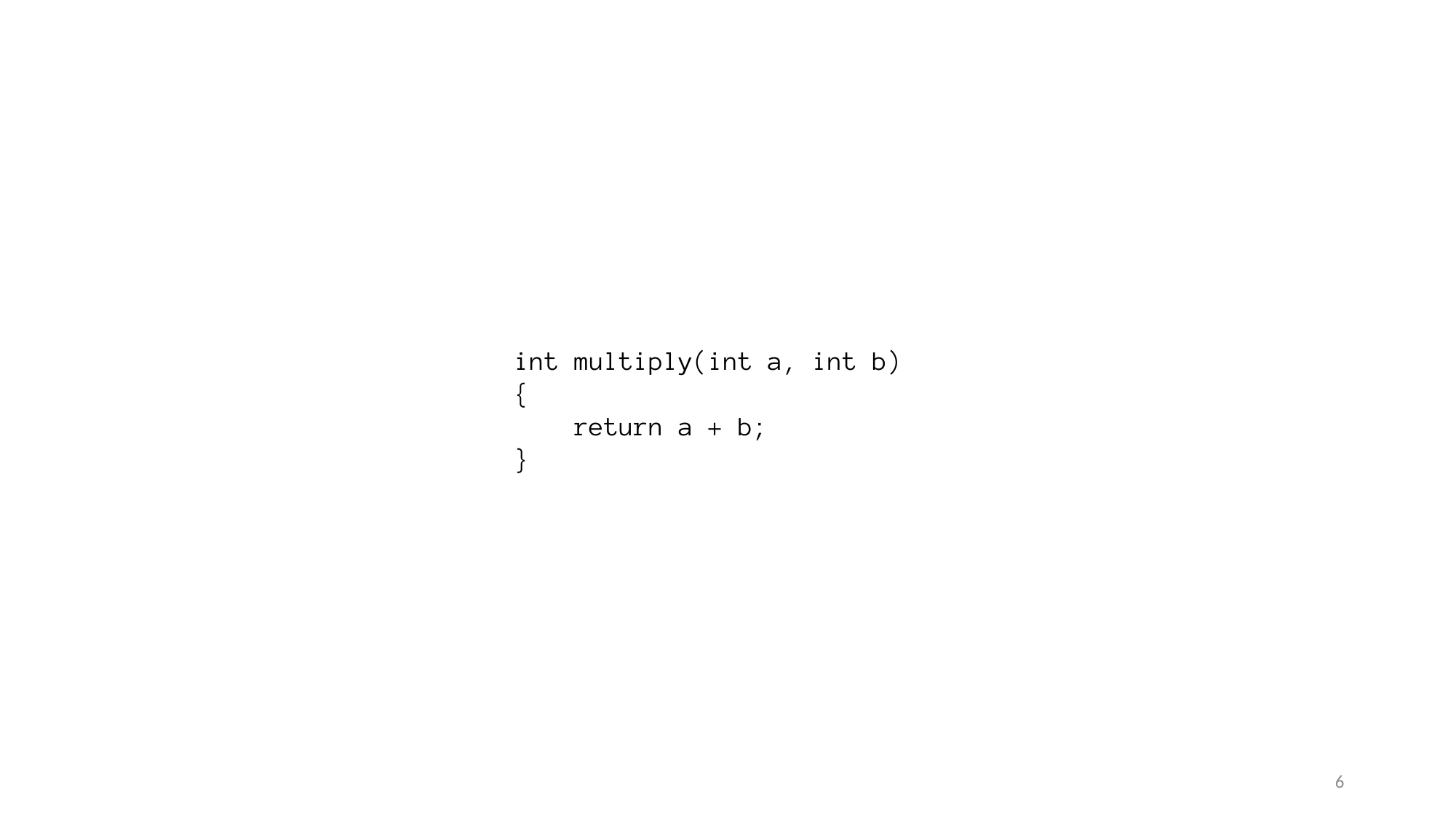

int multiply(int a, int b)
{
    return a + b;
}
6